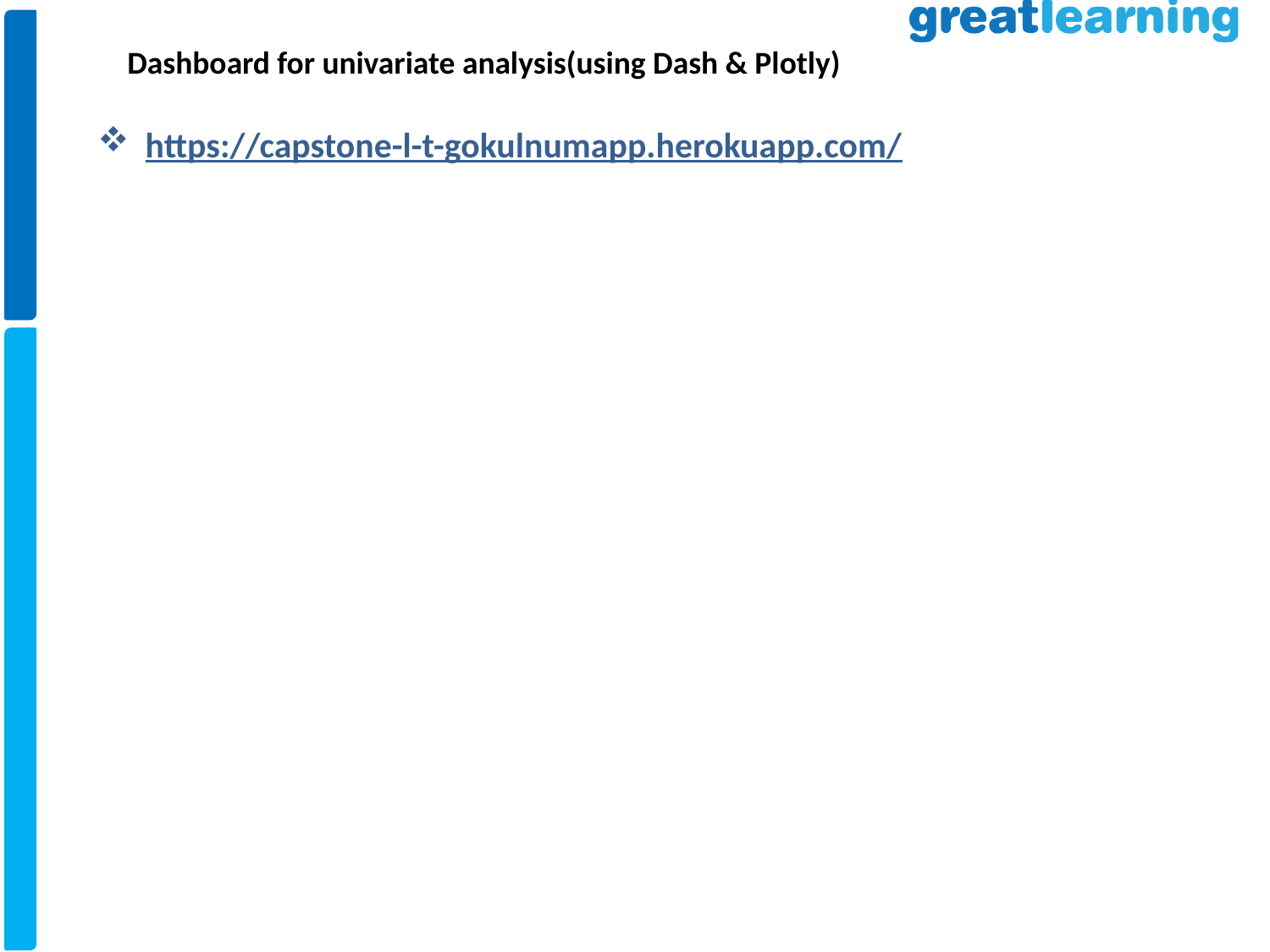

Dashboard for univariate analysis(using Dash & Plotly)
https://capstone-l-t-gokulnumapp.herokuapp.com/